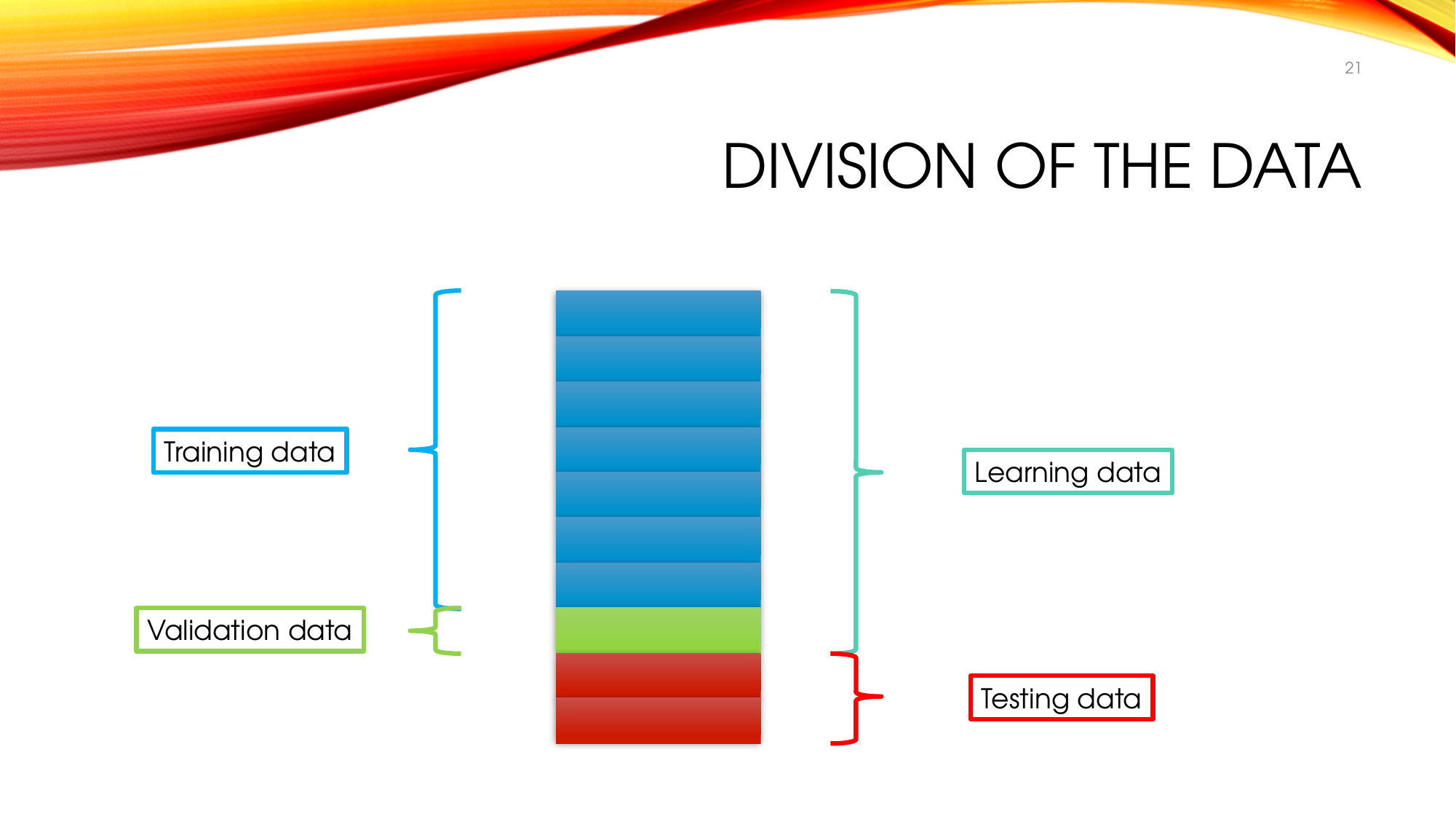

21
# Division of the data

Training data
Learning data

Validation data

Testing data